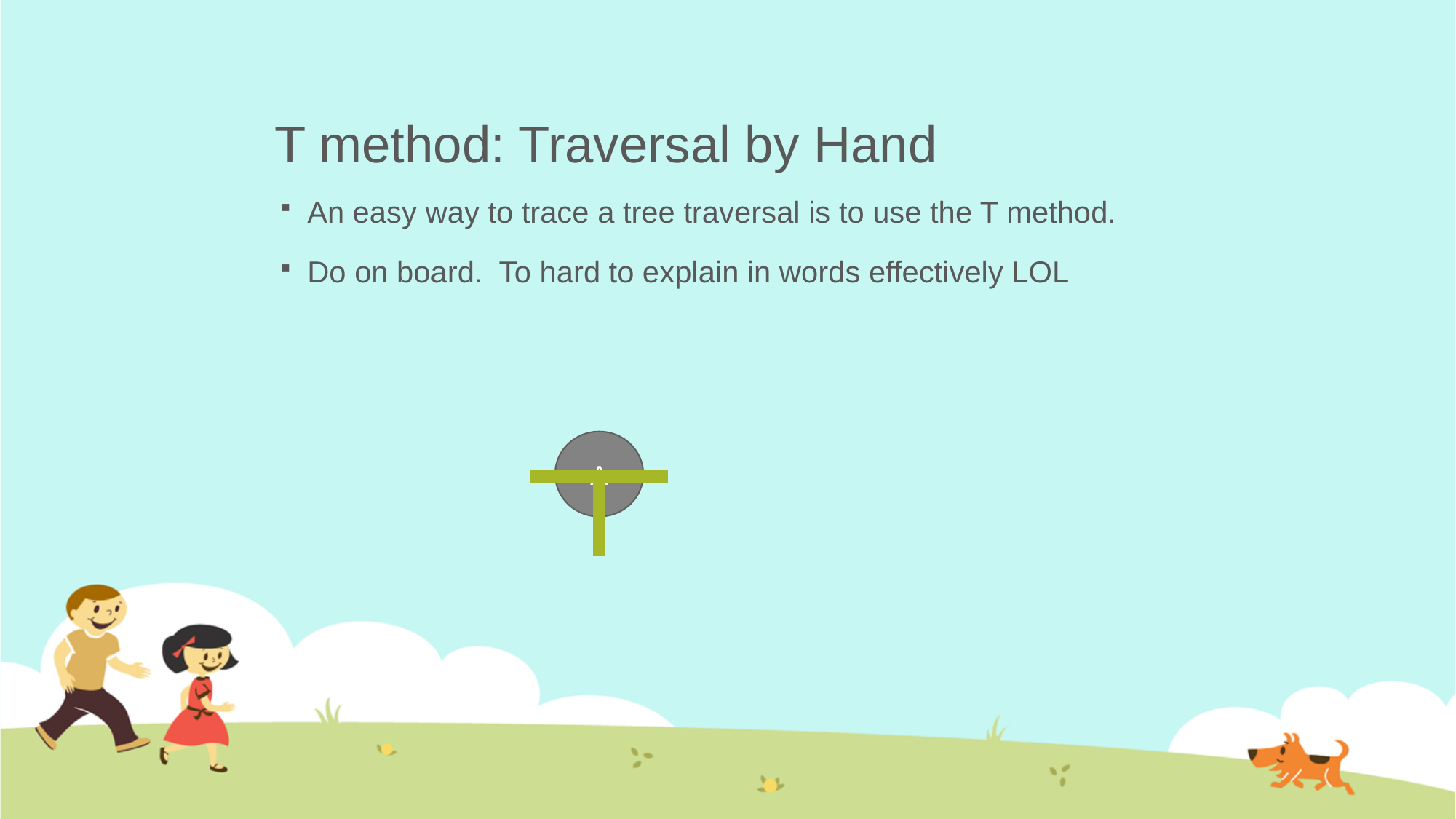

# T method: Traversal by Hand
An easy way to trace a tree traversal is to use the T method.
Do on board.  To hard to explain in words effectively LOL

A